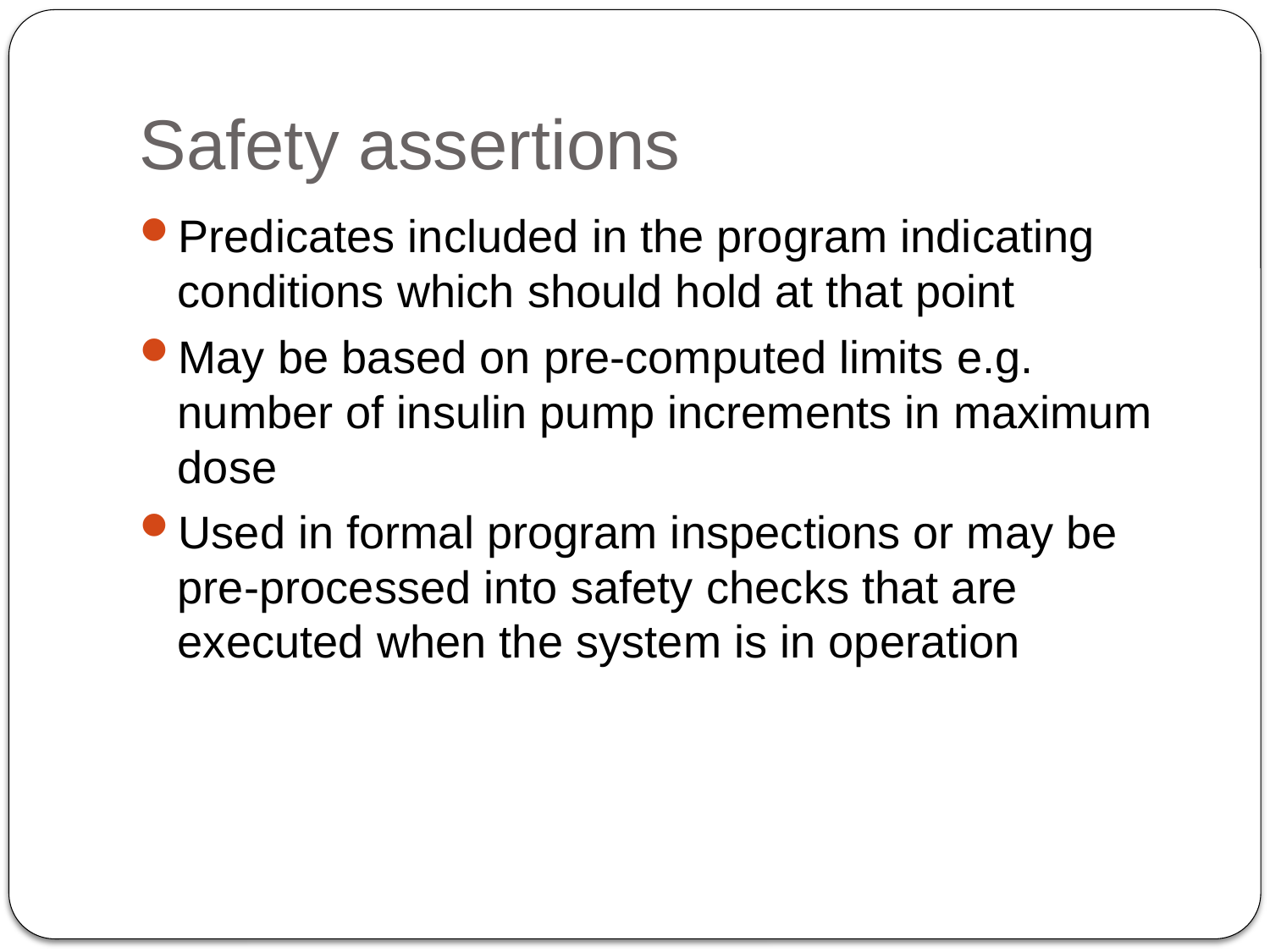

# Safety assertions
Predicates included in the program indicating conditions which should hold at that point
May be based on pre-computed limits e.g. number of insulin pump increments in maximum dose
Used in formal program inspections or may be pre-processed into safety checks that are executed when the system is in operation